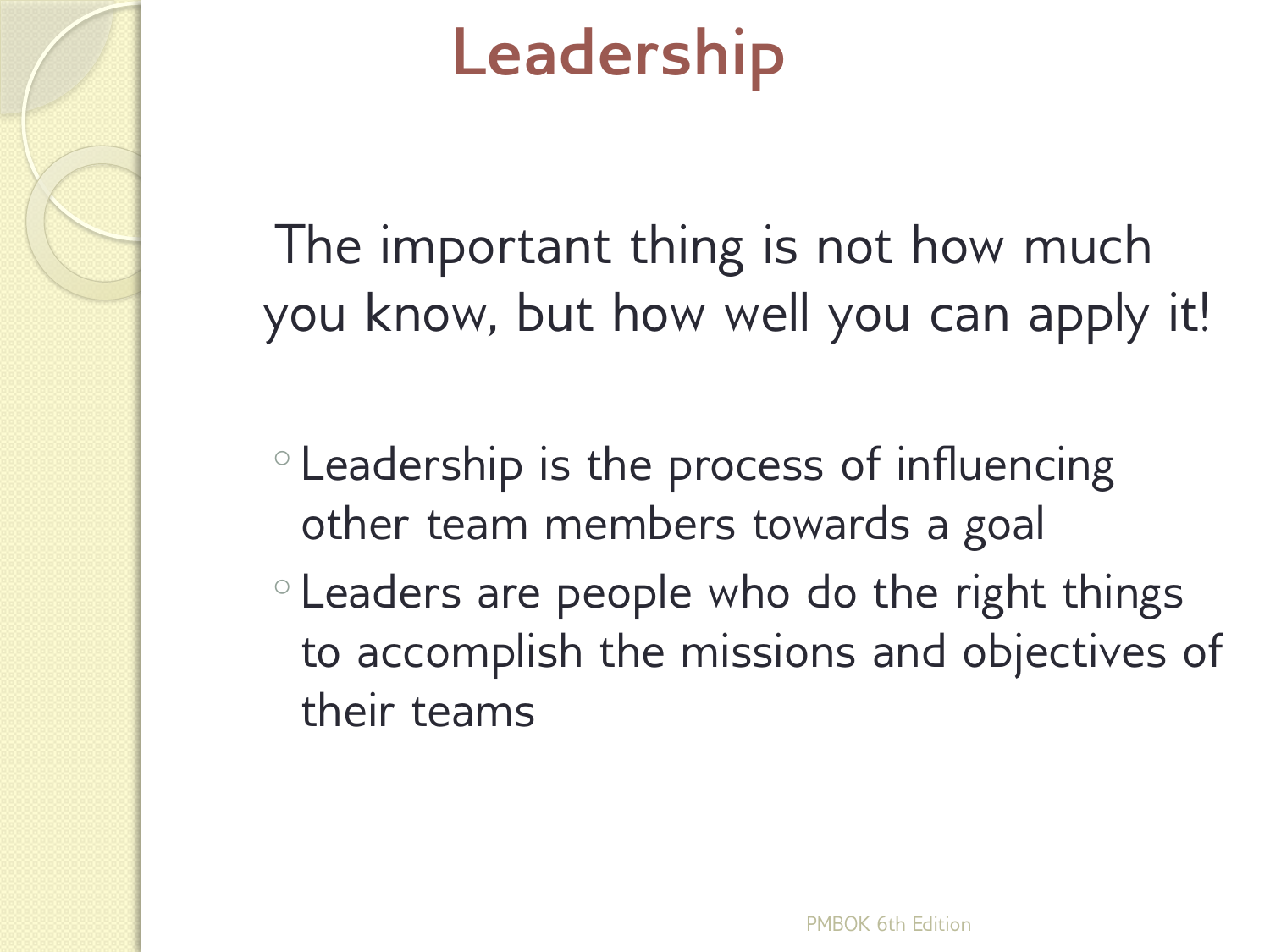

# Leadership
   The important thing is not how much you know, but how well you can apply it!

Leadership is the process of influencing other team members towards a goal
Leaders are people who do the right things to accomplish the missions and objectives of their teams
PMBOK 6th Edition